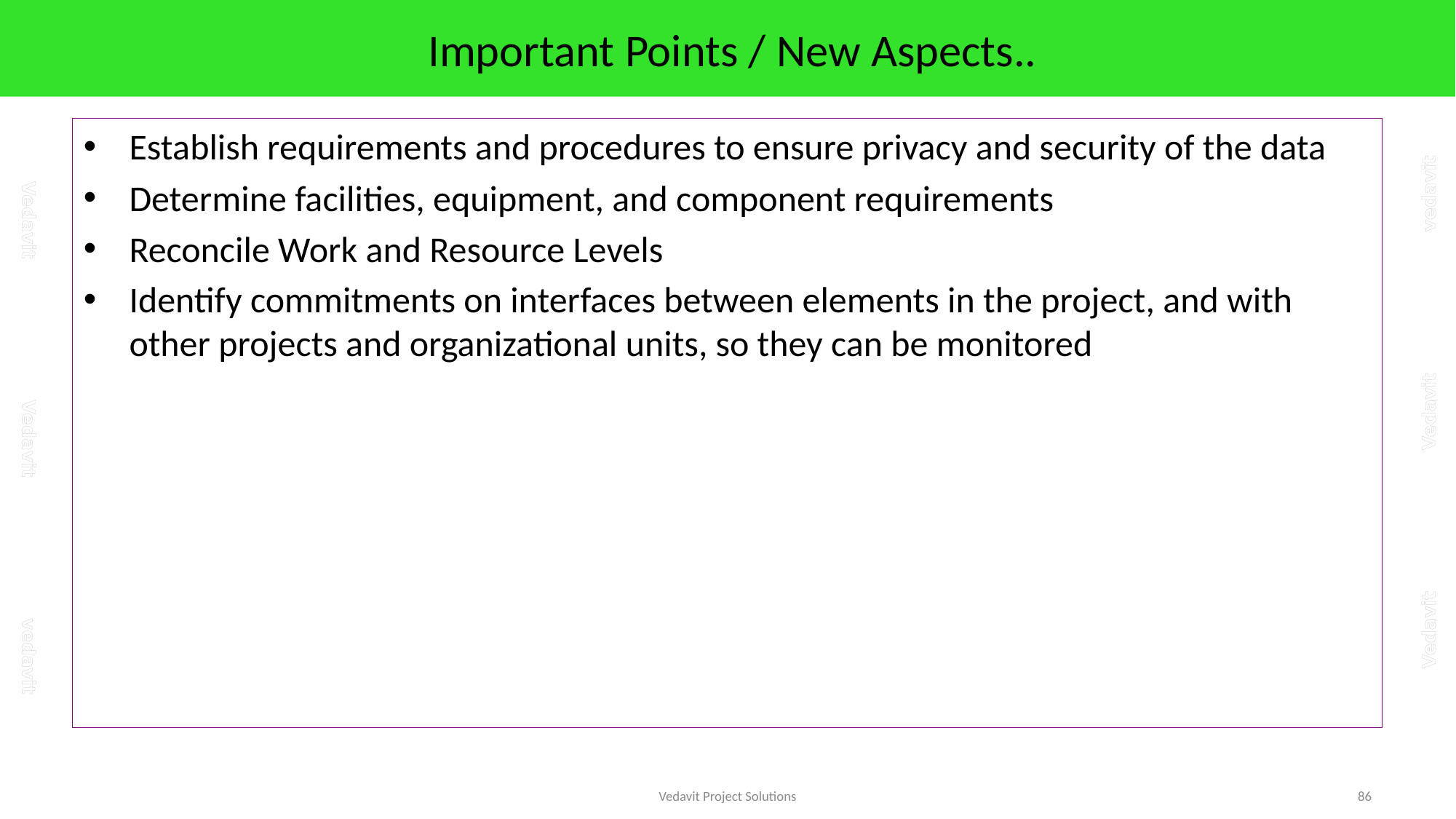

# Important Points / New Aspects..
Establish requirements and procedures to ensure privacy and security of the data
Determine facilities, equipment, and component requirements
Reconcile Work and Resource Levels
Identify commitments on interfaces between elements in the project, and with other projects and organizational units, so they can be monitored
Vedavit Project Solutions
86